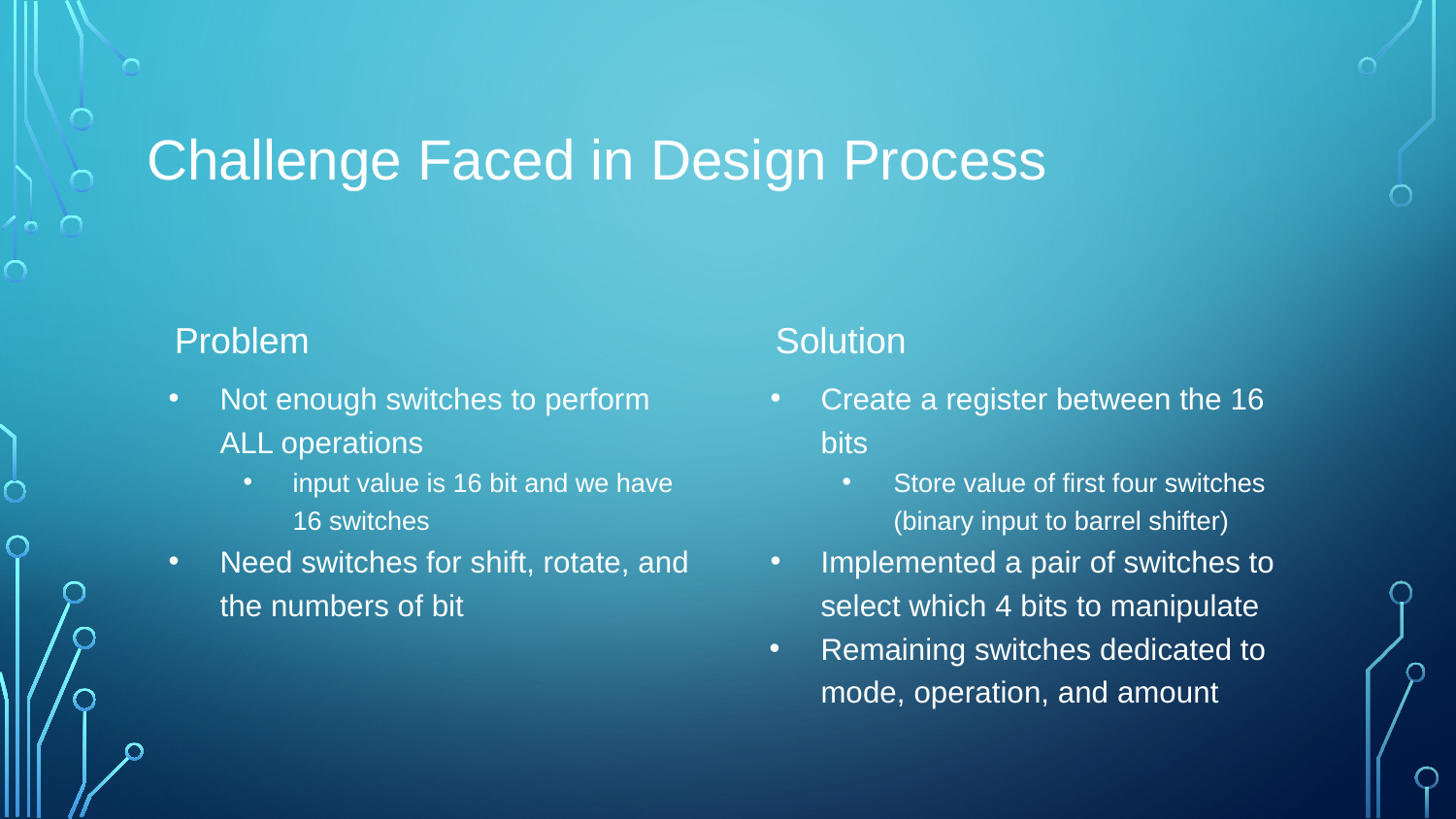

# Challenge Faced in Design Process

Problem
Solution
Not enough switches to perform ALL operations
input value is 16 bit and we have 16 switches
Need switches for shift, rotate, and the numbers of bit

Create a register between the 16 bits
Store value of first four switches (binary input to barrel shifter)
Implemented a pair of switches to select which 4 bits to manipulate
Remaining switches dedicated to mode, operation, and amount